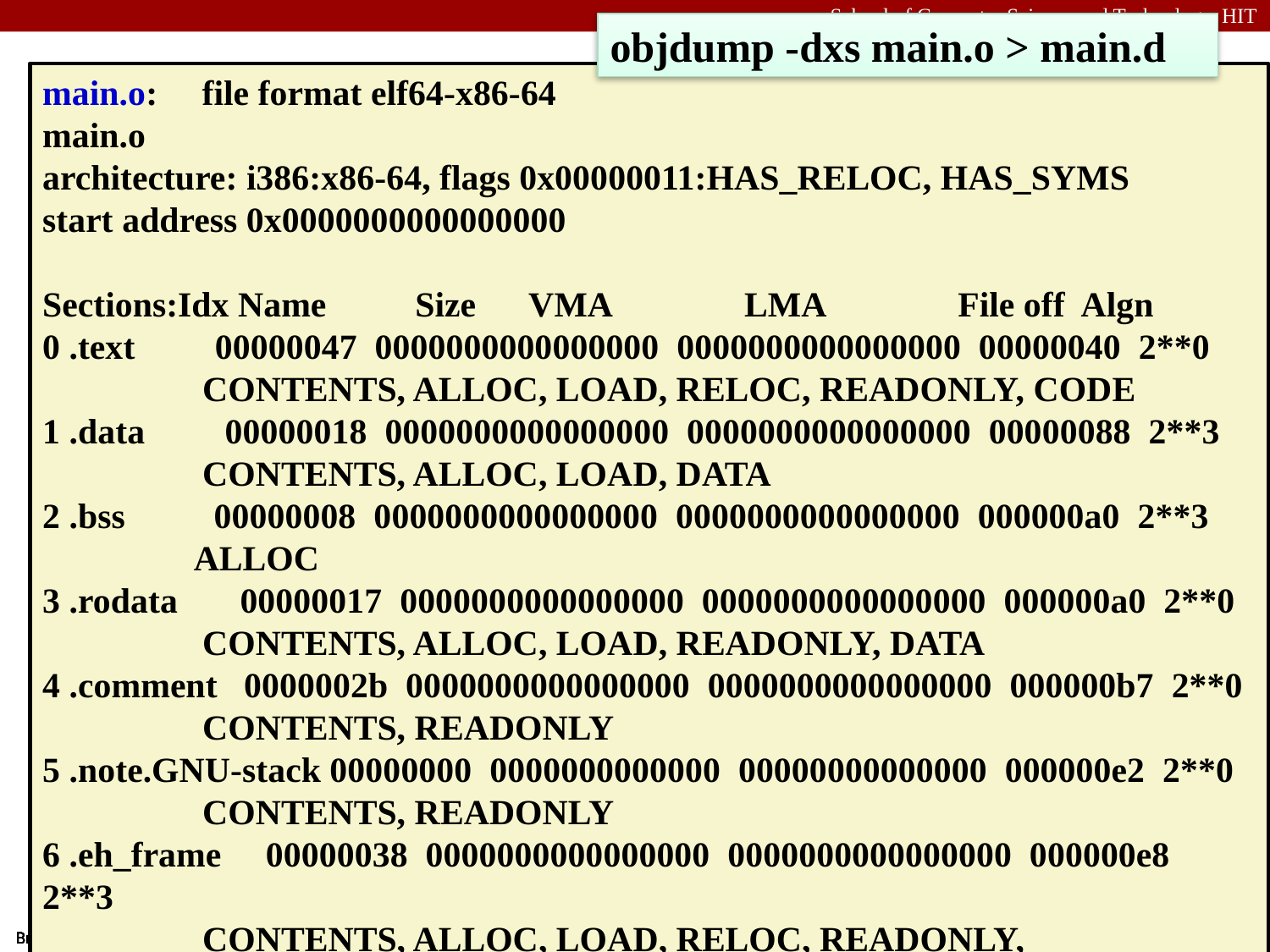

objdump -dxs main.o > main.d
# little-sample
main.o:     file format elf64-x86-64
main.o
architecture: i386:x86-64, flags 0x00000011:HAS_RELOC, HAS_SYMS
start address 0x0000000000000000

Sections:Idx Name          Size      VMA               LMA               File off  Algn  0 .text         00000047  0000000000000000  0000000000000000  00000040  2**0
                  CONTENTS, ALLOC, LOAD, RELOC, READONLY, CODE
1 .data         00000018  0000000000000000  0000000000000000  00000088  2**3
                  CONTENTS, ALLOC, LOAD, DATA
2 .bss          00000008  0000000000000000  0000000000000000  000000a0  2**3
                 ALLOC
3 .rodata       00000017  0000000000000000  0000000000000000  000000a0  2**0
                  CONTENTS, ALLOC, LOAD, READONLY, DATA
4 .comment   0000002b  0000000000000000  0000000000000000  000000b7  2**0
                  CONTENTS, READONLY
5 .note.GNU-stack 00000000  0000000000000  00000000000000  000000e2  2**0
                  CONTENTS, READONLY
6 .eh_frame     00000038  0000000000000000  0000000000000000  000000e8  2**3
                  CONTENTS, ALLOC, LOAD, RELOC, READONLY,